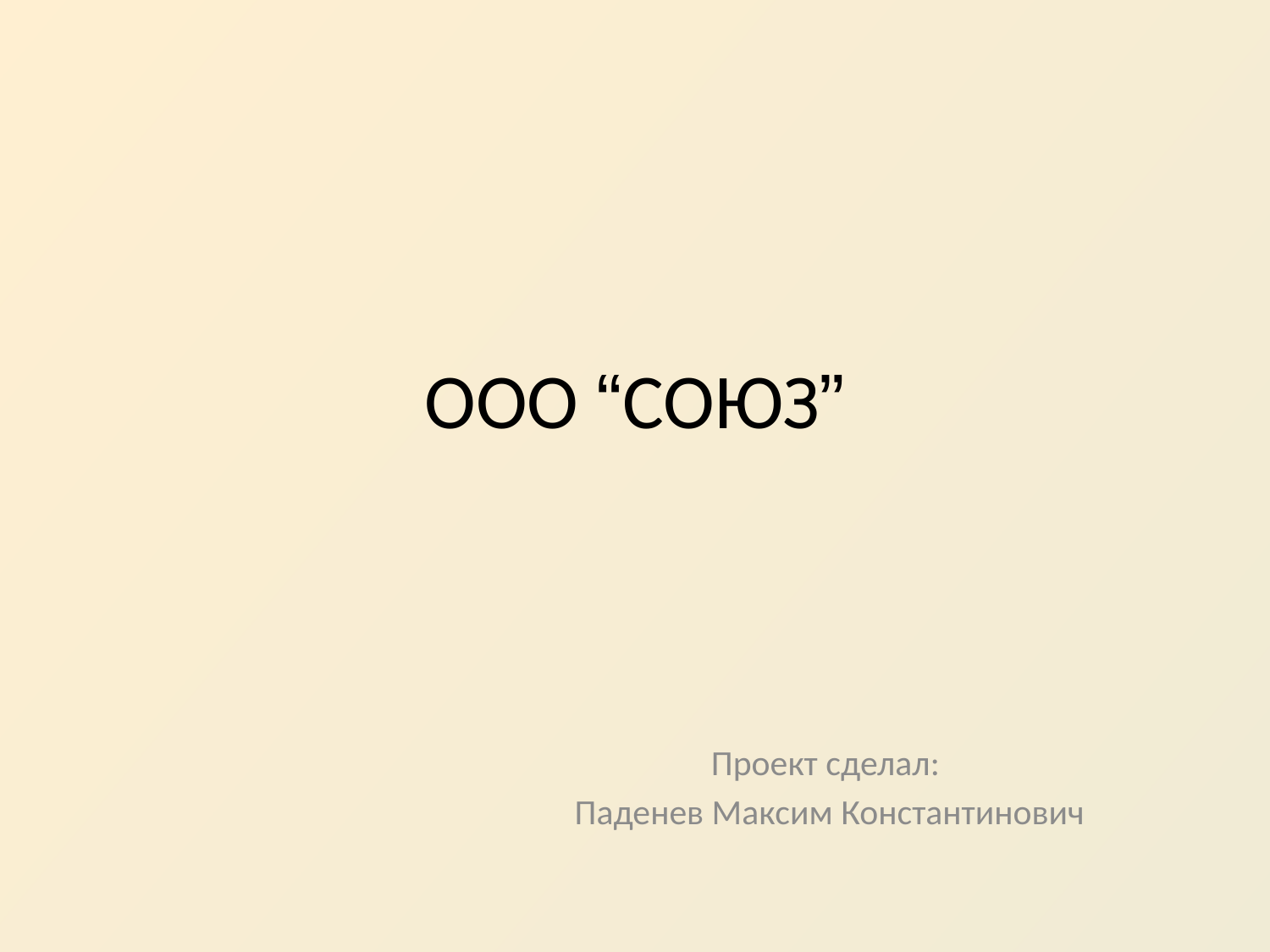

# ООО “СОЮЗ”
Проект сделал:
 Паденев Максим Константинович